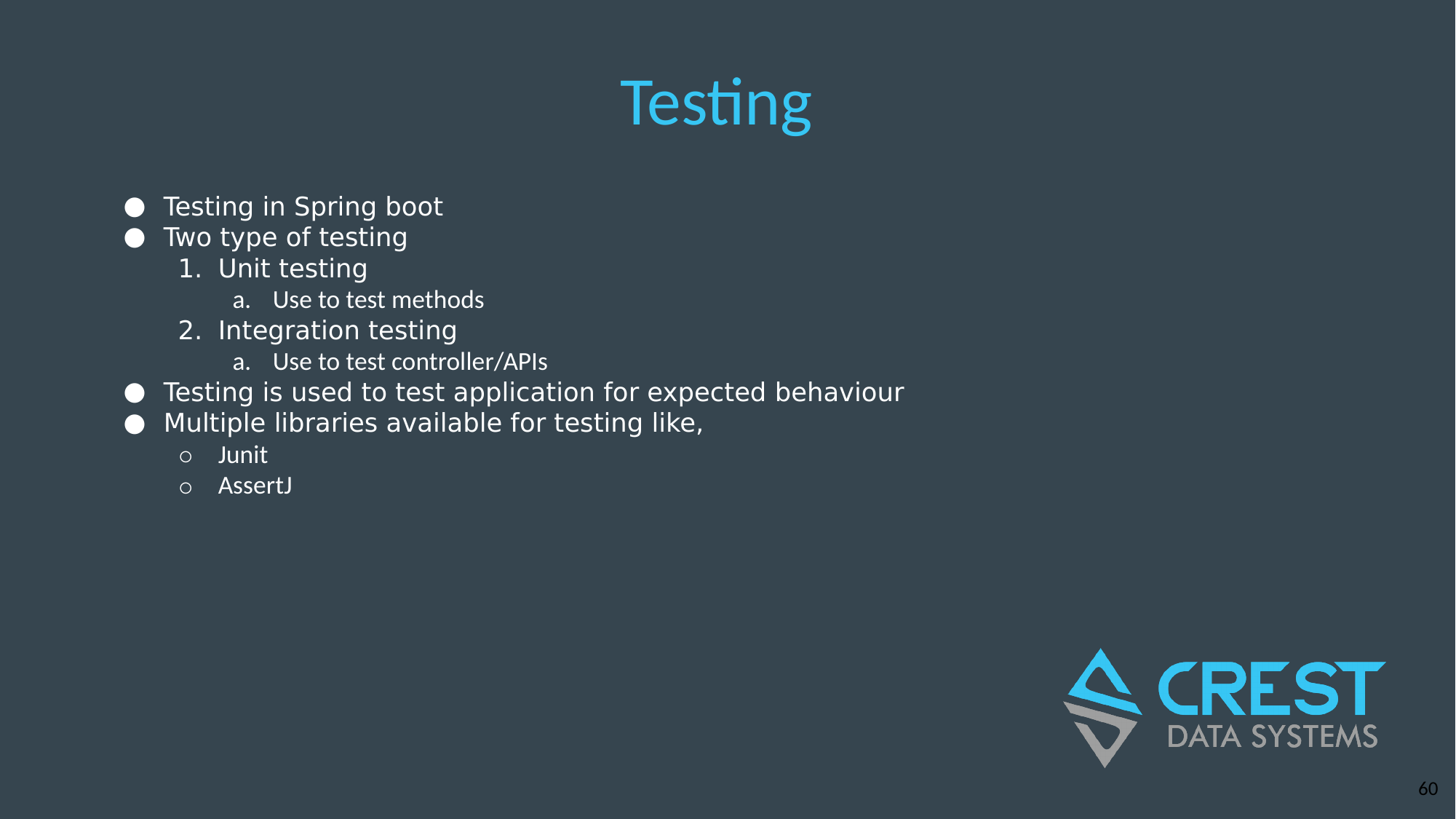

# Testing
Testing in Spring boot
Two type of testing
Unit testing
Use to test methods
Integration testing
Use to test controller/APIs
Testing is used to test application for expected behaviour
Multiple libraries available for testing like,
Junit
AssertJ

60